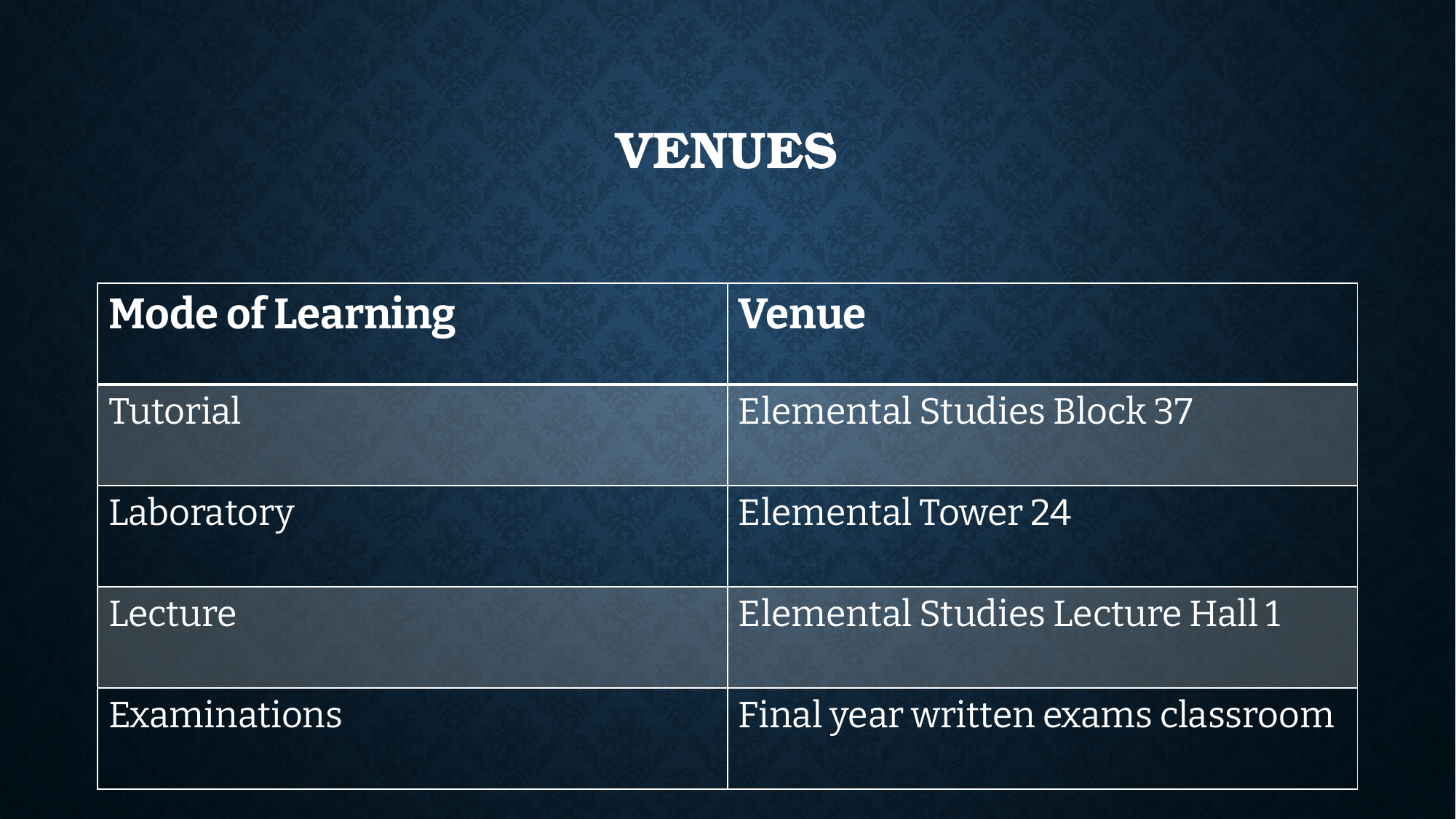

# Venues
| Mode of Learning | Venue |
| --- | --- |
| Tutorial | Elemental Studies Block 37 |
| Laboratory | Elemental Tower 24 |
| Lecture | Elemental Studies Lecture Hall 1 |
| Examinations | Final year written exams classroom |